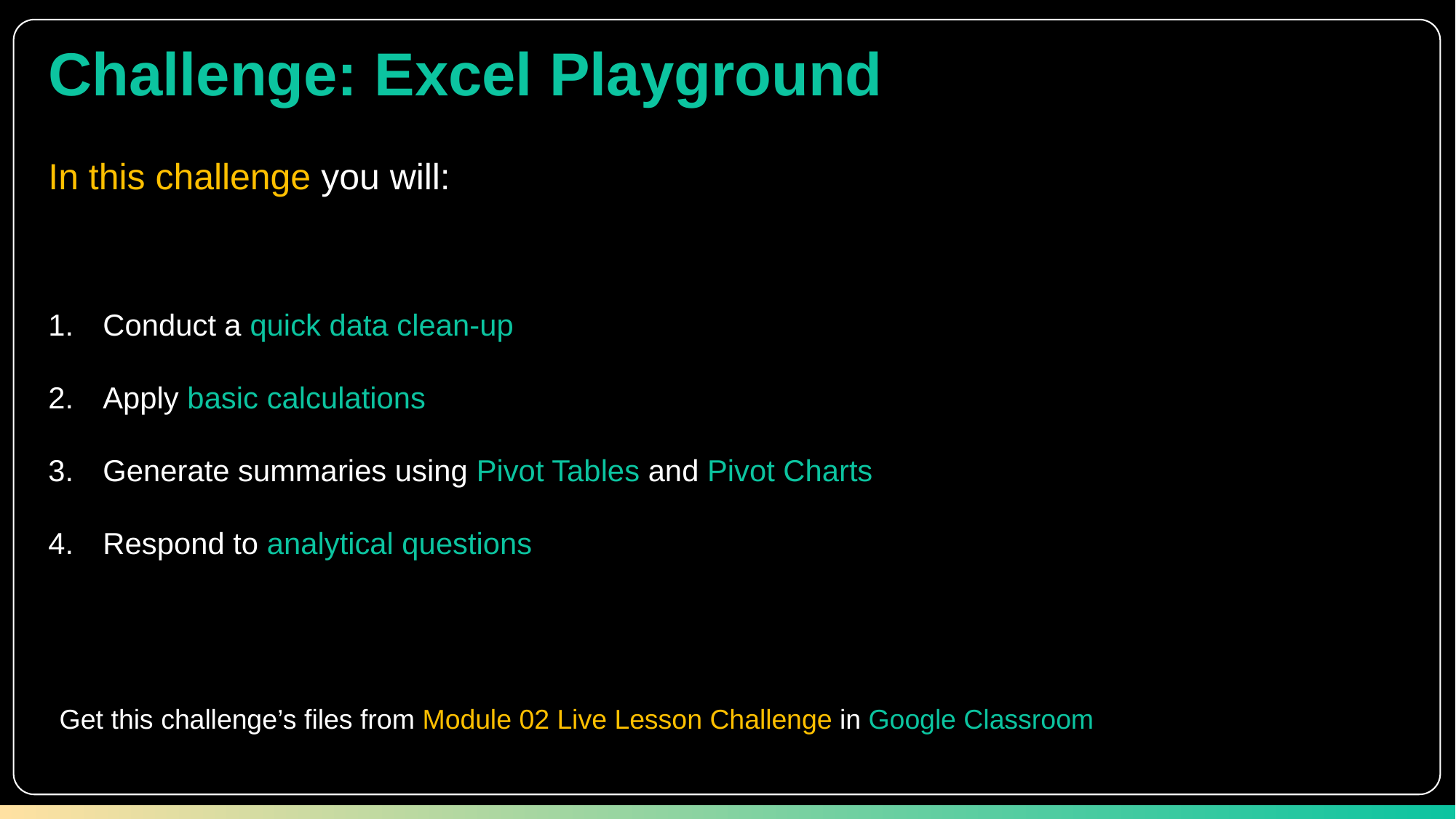

Challenge: Excel Playground
In this challenge you will:

Conduct a quick data clean-up

Apply basic calculations

Generate summaries using Pivot Tables and Pivot Charts

Respond to analytical questions
Get this challenge’s files from Module 02 Live Lesson Challenge in Google Classroom